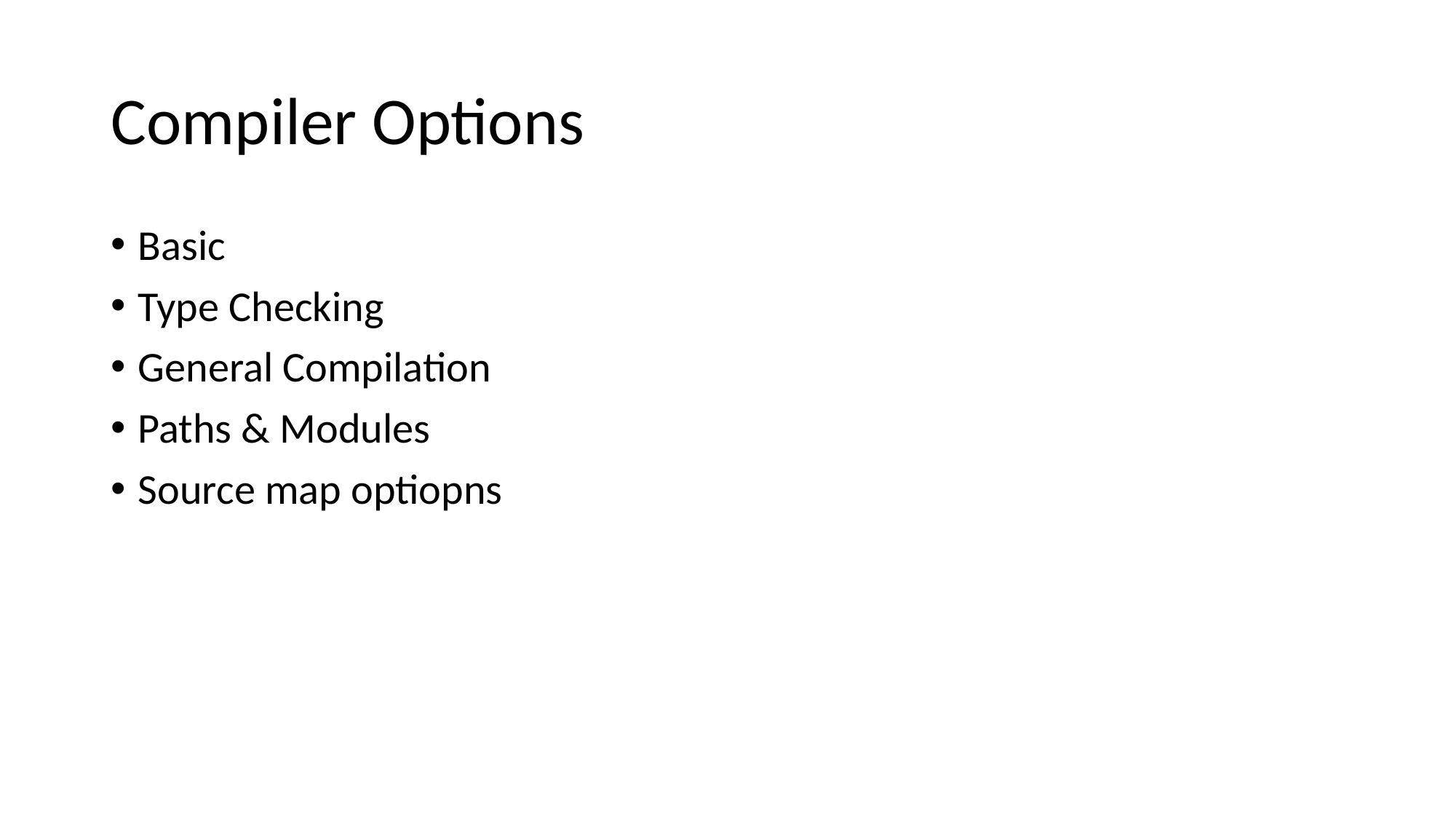

# Compiler Options
Basic
Type Checking
General Compilation
Paths & Modules
Source map optiopns